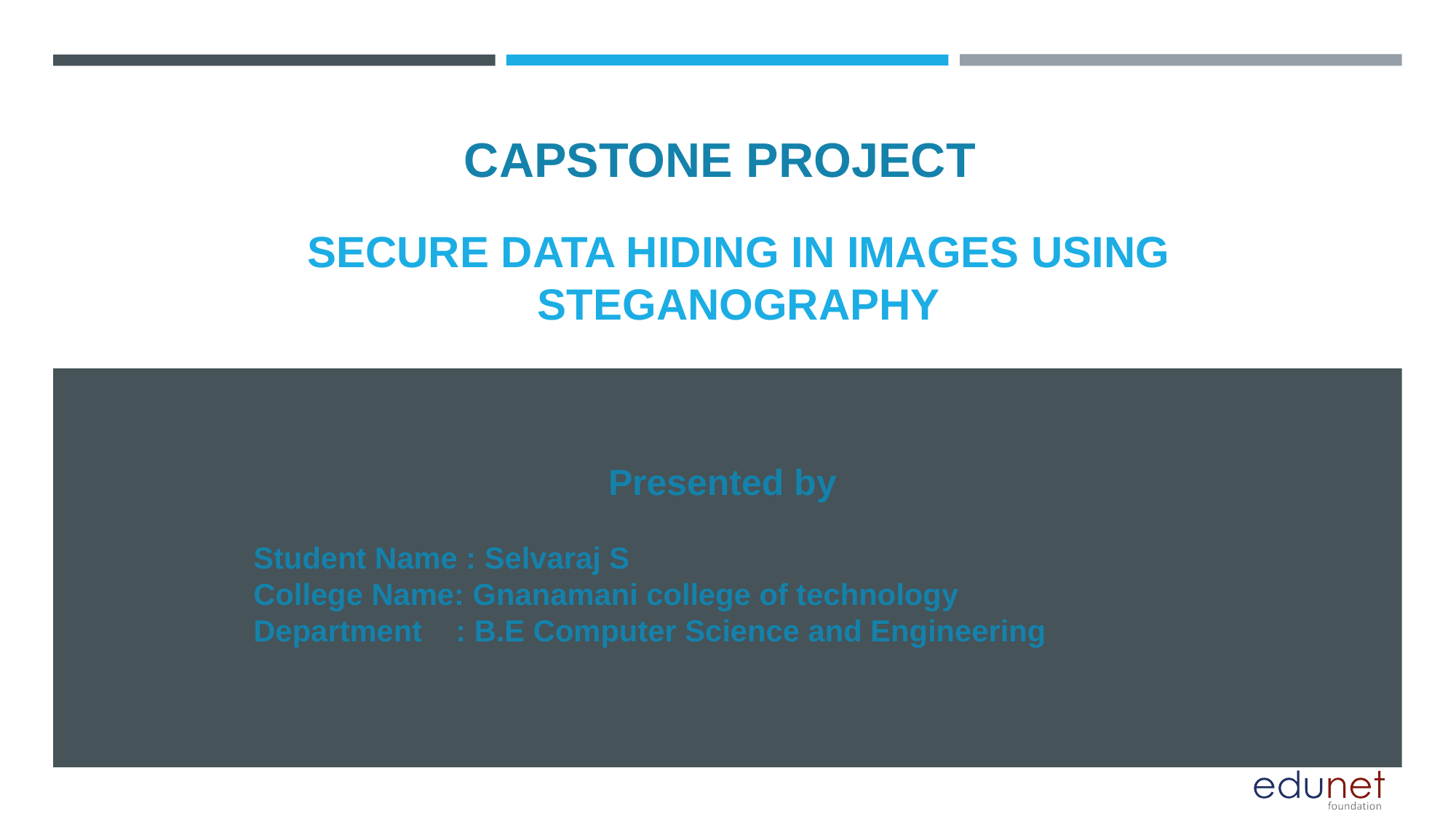

CAPSTONE PROJECT
# SECURE DATA HIDING IN IMAGES USING STEGANOGRAPHY
Presented by

Student Name : Selvaraj S
College Name: Gnanamani college of technology
Department    : B.E Computer Science and Engineering